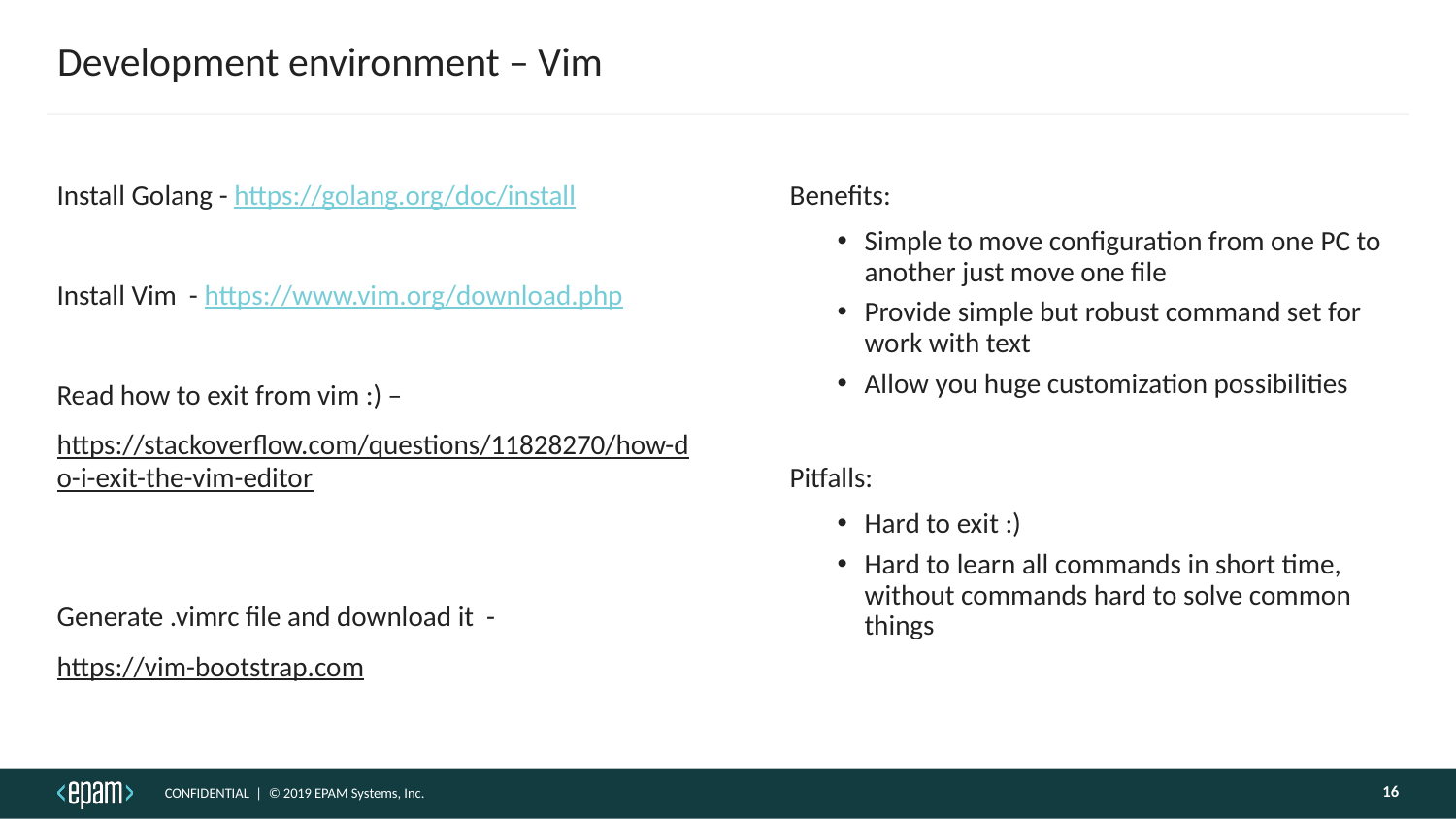

# Development environment – Vim
Install Golang - https://golang.org/doc/install

Install Vim  - https://www.vim.org/download.php

Read how to exit from vim :) –
https://stackoverflow.com/questions/11828270/how-do-i-exit-the-vim-editor

Generate .vimrc file and download it  -
https://vim-bootstrap.com
    Benefits:
Simple to move configuration from one PC to another just move one file
Provide simple but robust command set for work with text
Allow you huge customization possibilities

    Pitfalls:
Hard to exit :)
Hard to learn all commands in short time, without commands hard to solve common things

16